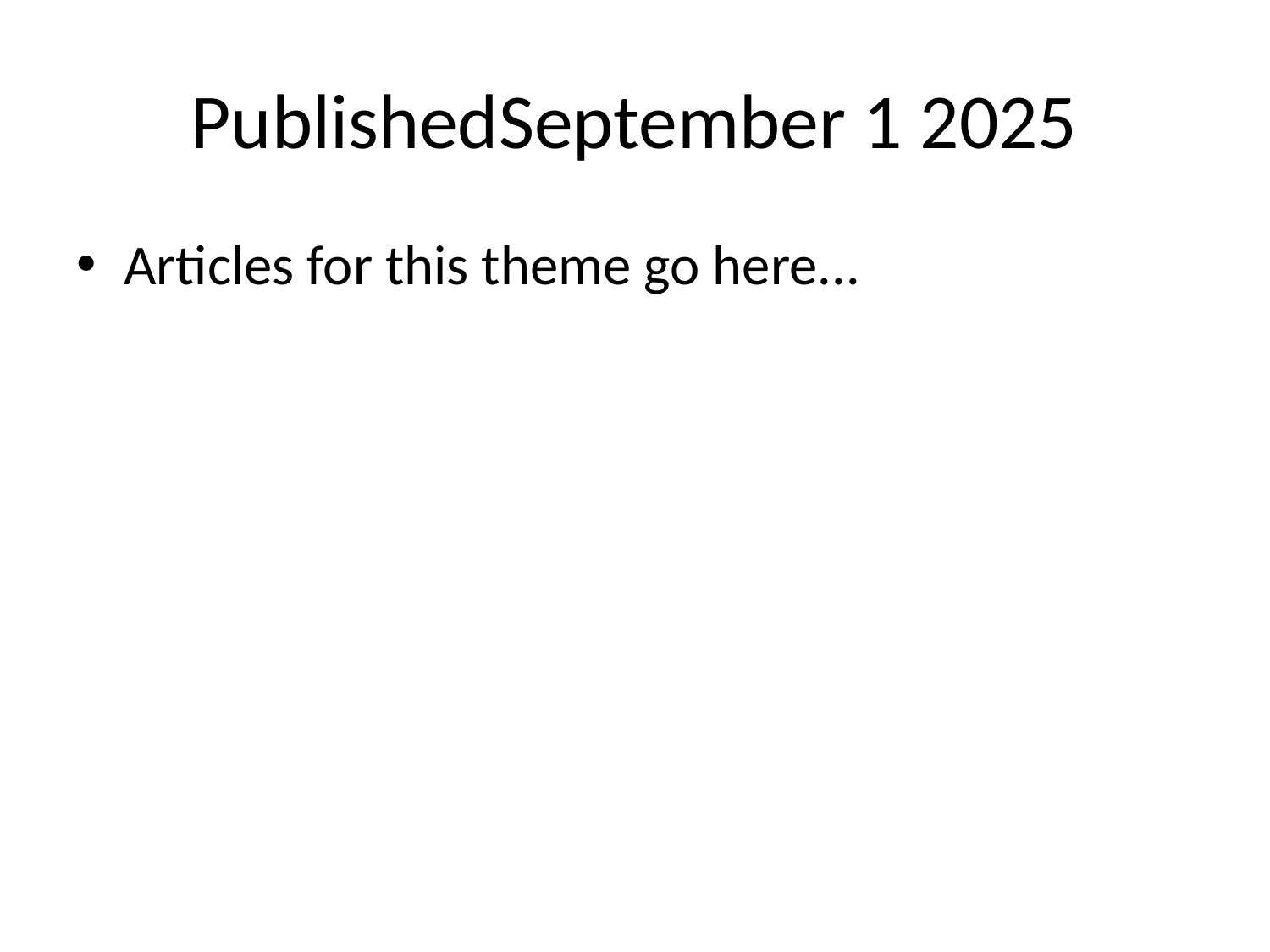

# PublishedSeptember 1 2025
Articles for this theme go here...